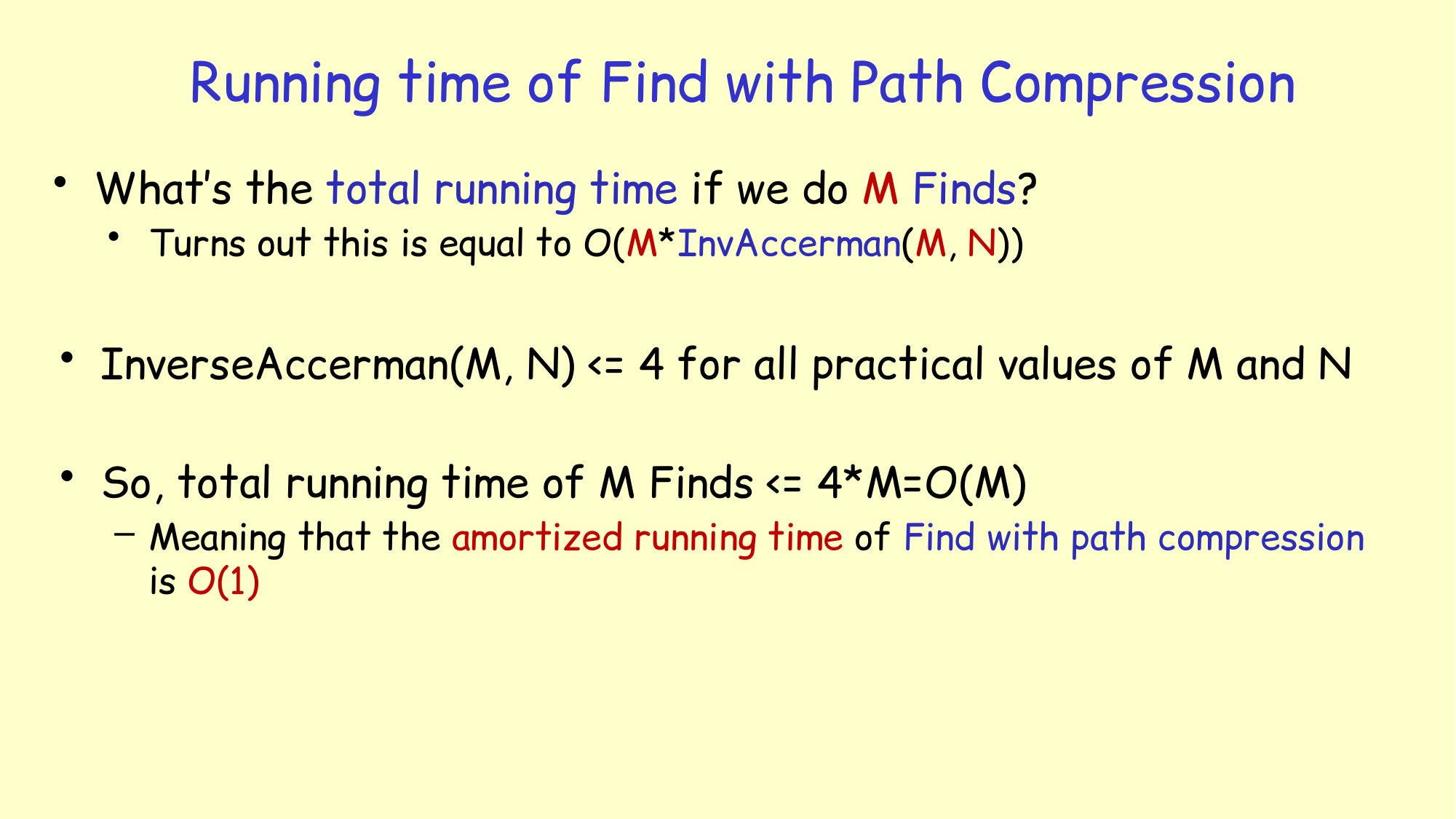

# Running time of Find with Path Compression
What’s the total running time if we do M Finds?
Turns out this is equal to O(M*InvAccerman(M, N))

InverseAccerman(M, N) <= 4 for all practical values of M and N

So, total running time of M Finds <= 4*M=O(M)
Meaning that the amortized running time of Find with path compression is O(1)